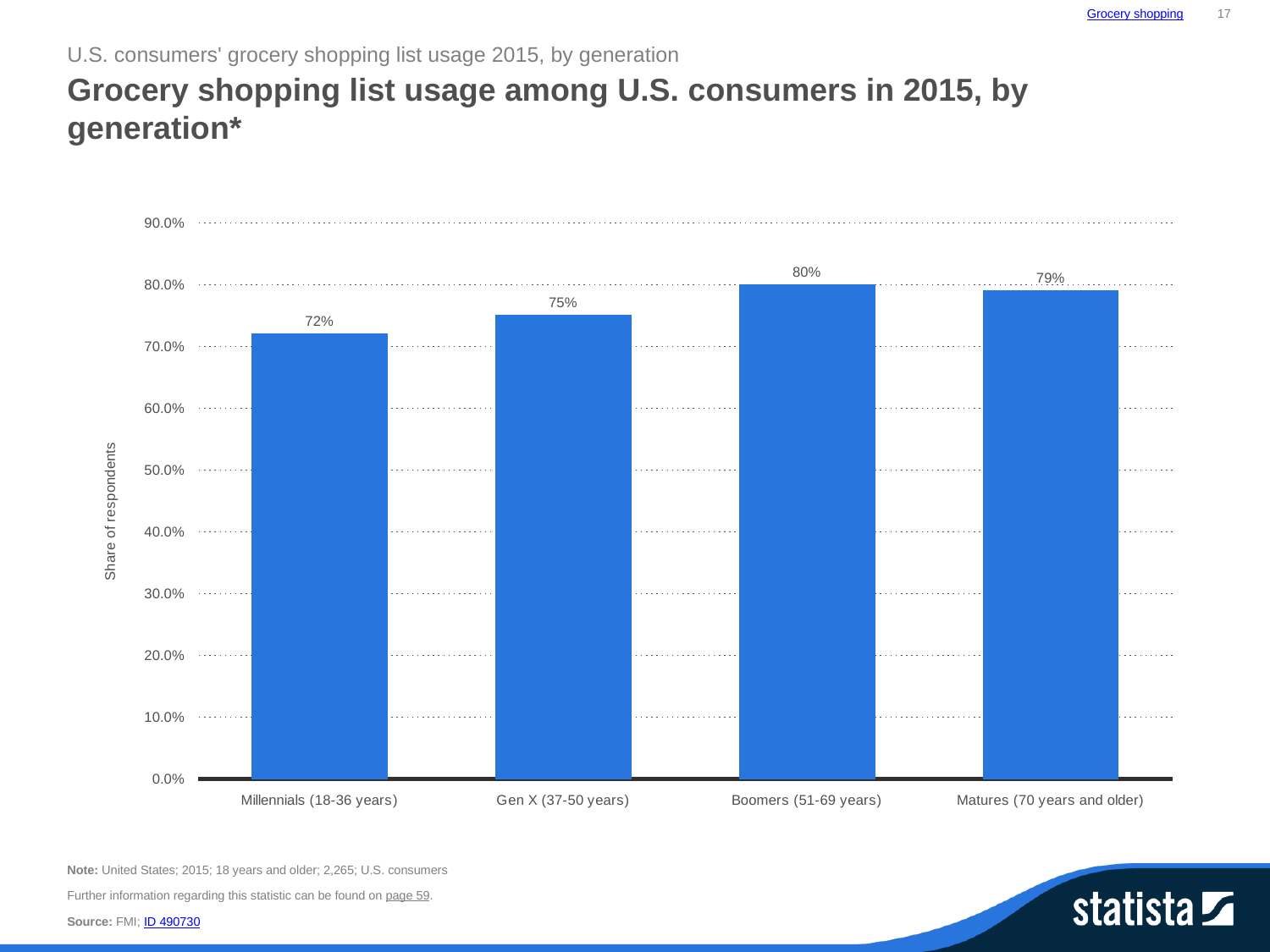

Grocery shopping
17
U.S. consumers' grocery shopping list usage 2015, by generation
Grocery shopping list usage among U.S. consumers in 2015, by generation*

### Chart:

| Category | data |
|---|---|
| Millennials (18-36 years) | 0.72 |
| Gen X (37-50 years) | 0.75 |
| Boomers (51-69 years) | 0.8 |
| Matures (70 years and older) | 0.79 |
Note: United States; 2015; 18 years and older; 2,265; U.S. consumers

Further information regarding this statistic can be found on page 59.
Source: FMI; ID 490730